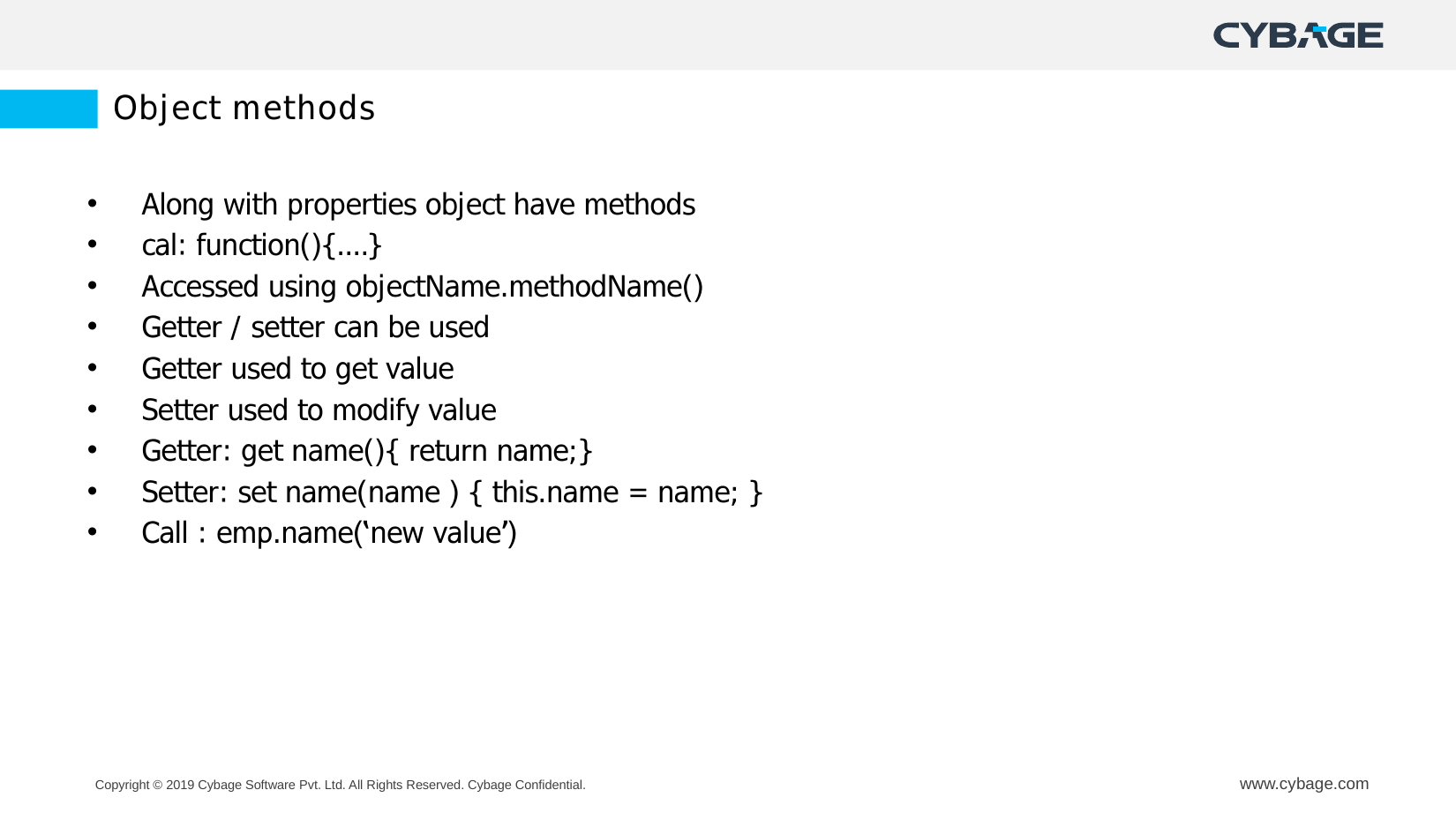

# Object methods
Along with properties object have methods
cal: function(){….}
Accessed using objectName.methodName()
Getter / setter can be used
Getter used to get value
Setter used to modify value
Getter: get name(){ return name;}
Setter: set name(name ) { this.name = name; }
Call : emp.name(‘new value’)